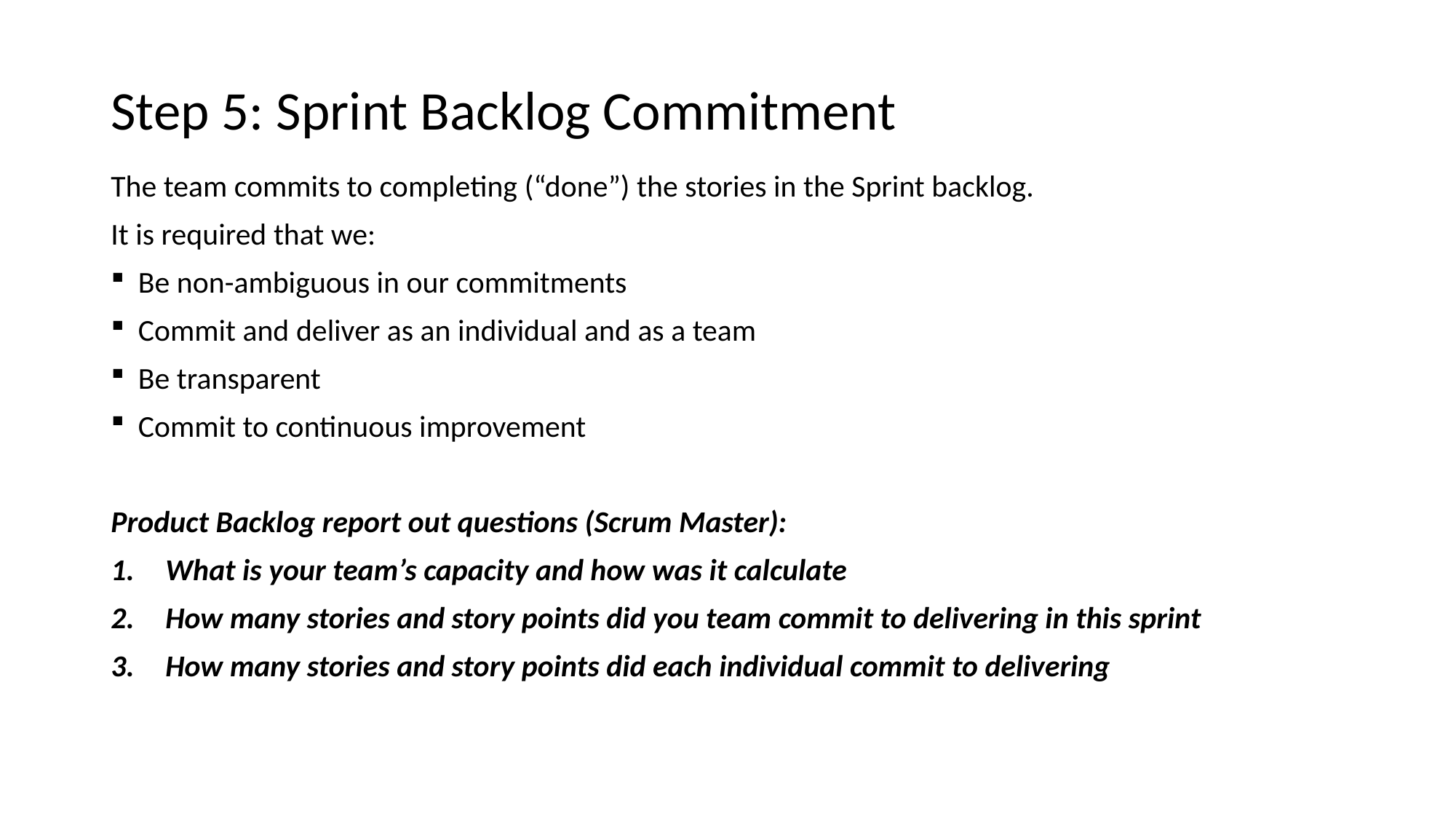

# Step 5: Sprint Backlog Commitment
The team commits to completing (“done”) the stories in the Sprint backlog.
It is required that we:
Be non-ambiguous in our commitments
Commit and deliver as an individual and as a team
Be transparent
Commit to continuous improvement

Product Backlog report out questions (Scrum Master):
What is your team’s capacity and how was it calculate
How many stories and story points did you team commit to delivering in this sprint
How many stories and story points did each individual commit to delivering